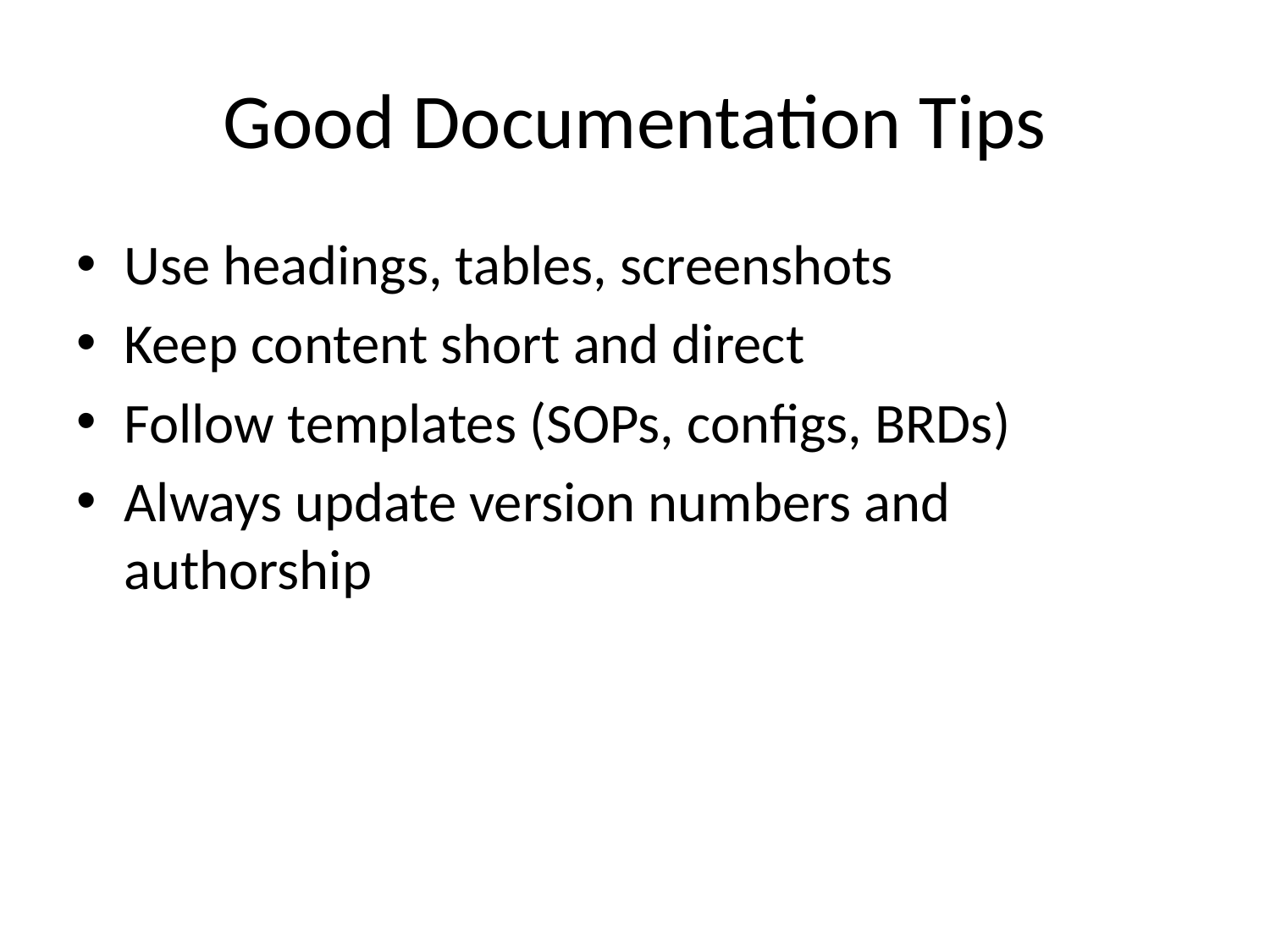

# Good Documentation Tips
Use headings, tables, screenshots
Keep content short and direct
Follow templates (SOPs, configs, BRDs)
Always update version numbers and authorship